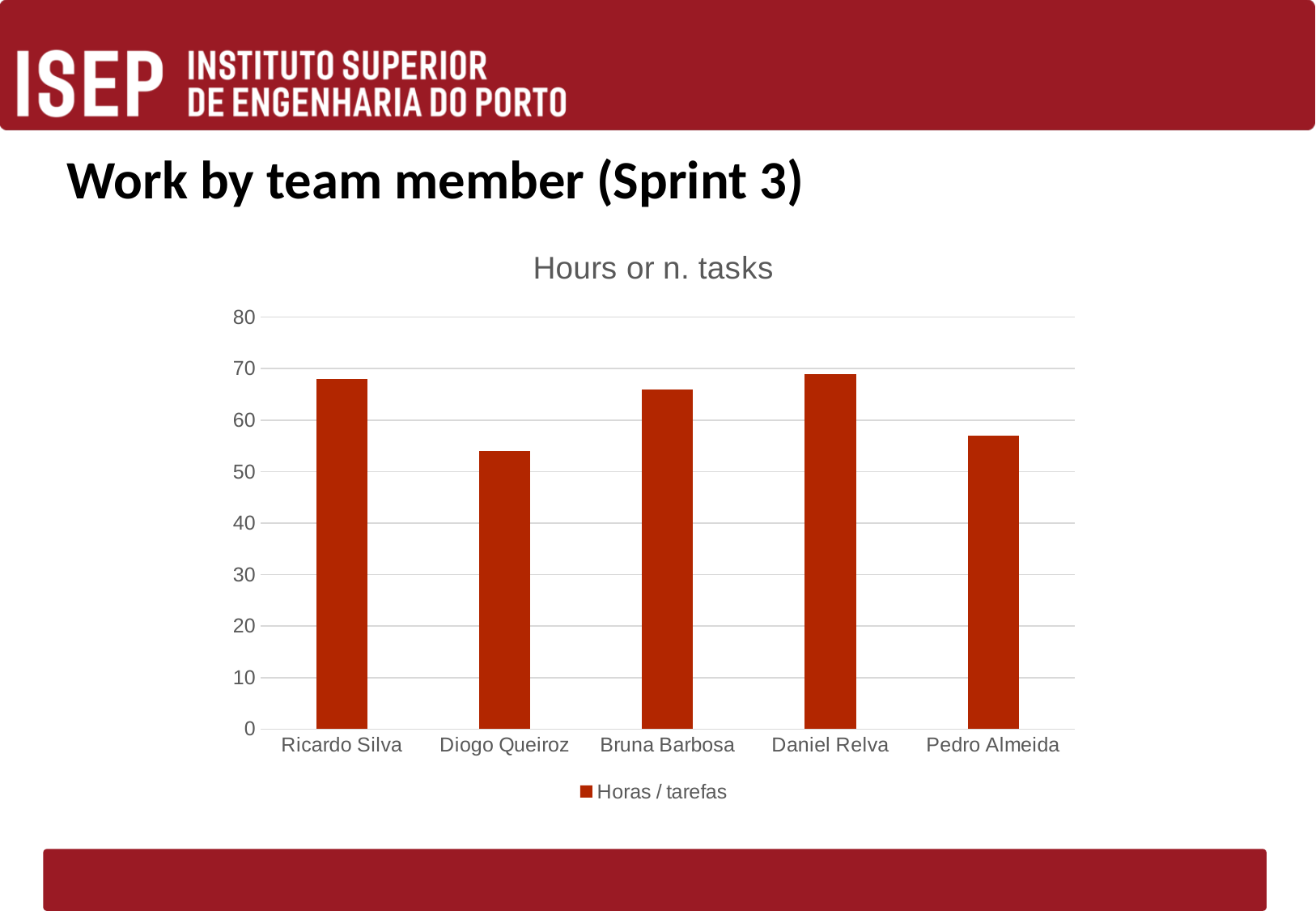

# Work by team member (Sprint 3)

### Chart: Hours or n. tasks

| Category | Horas / tarefas |
|---|---|
| Ricardo Silva | 68.0 |
| Diogo Queiroz | 54.0 |
| Bruna Barbosa | 66.0 |
| Daniel Relva | 69.0 |
| Pedro Almeida | 57.0 |